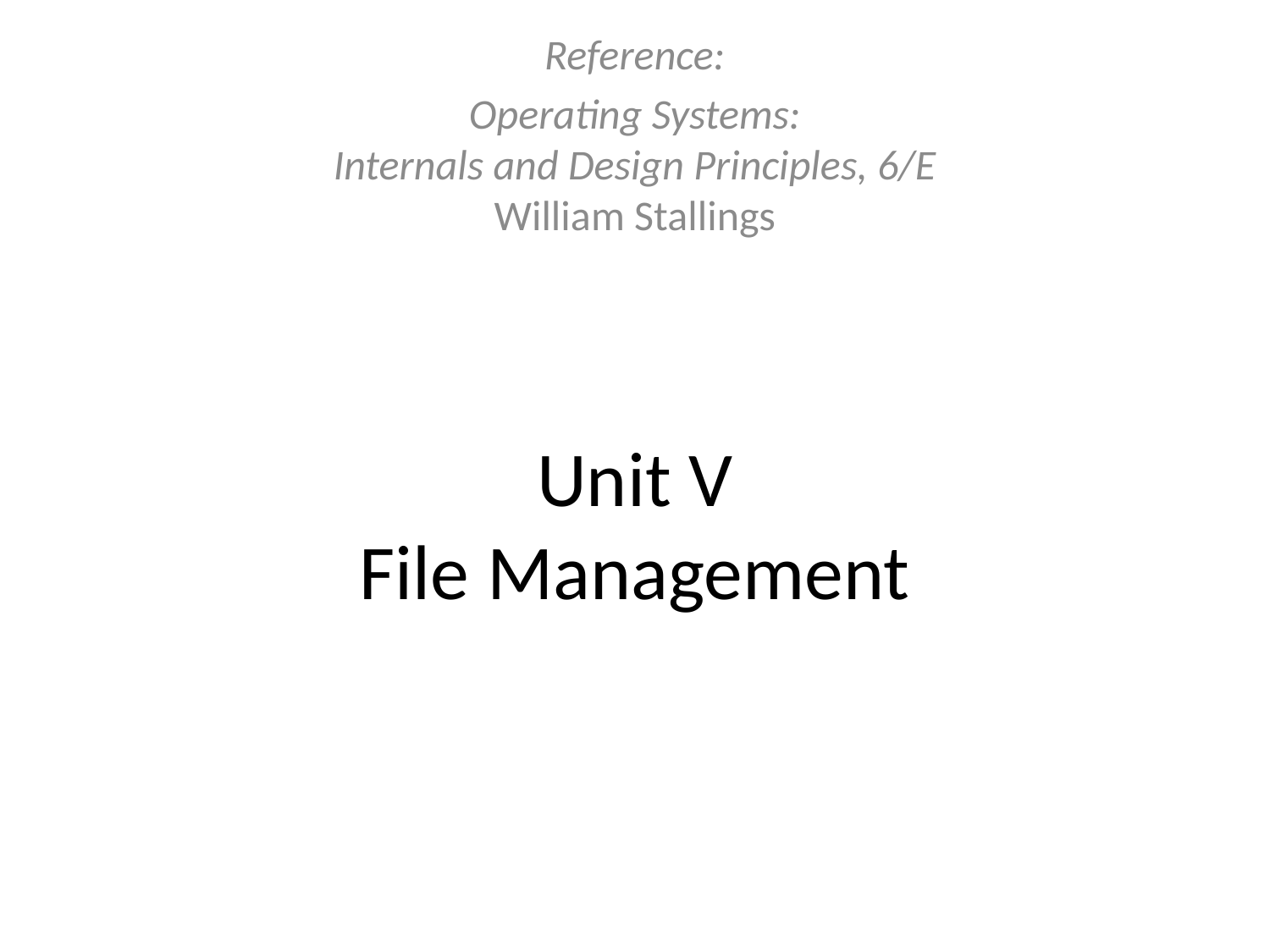

Reference:
Operating Systems:
Internals and Design Principles, 6/E
William Stallings
# Unit V File Management